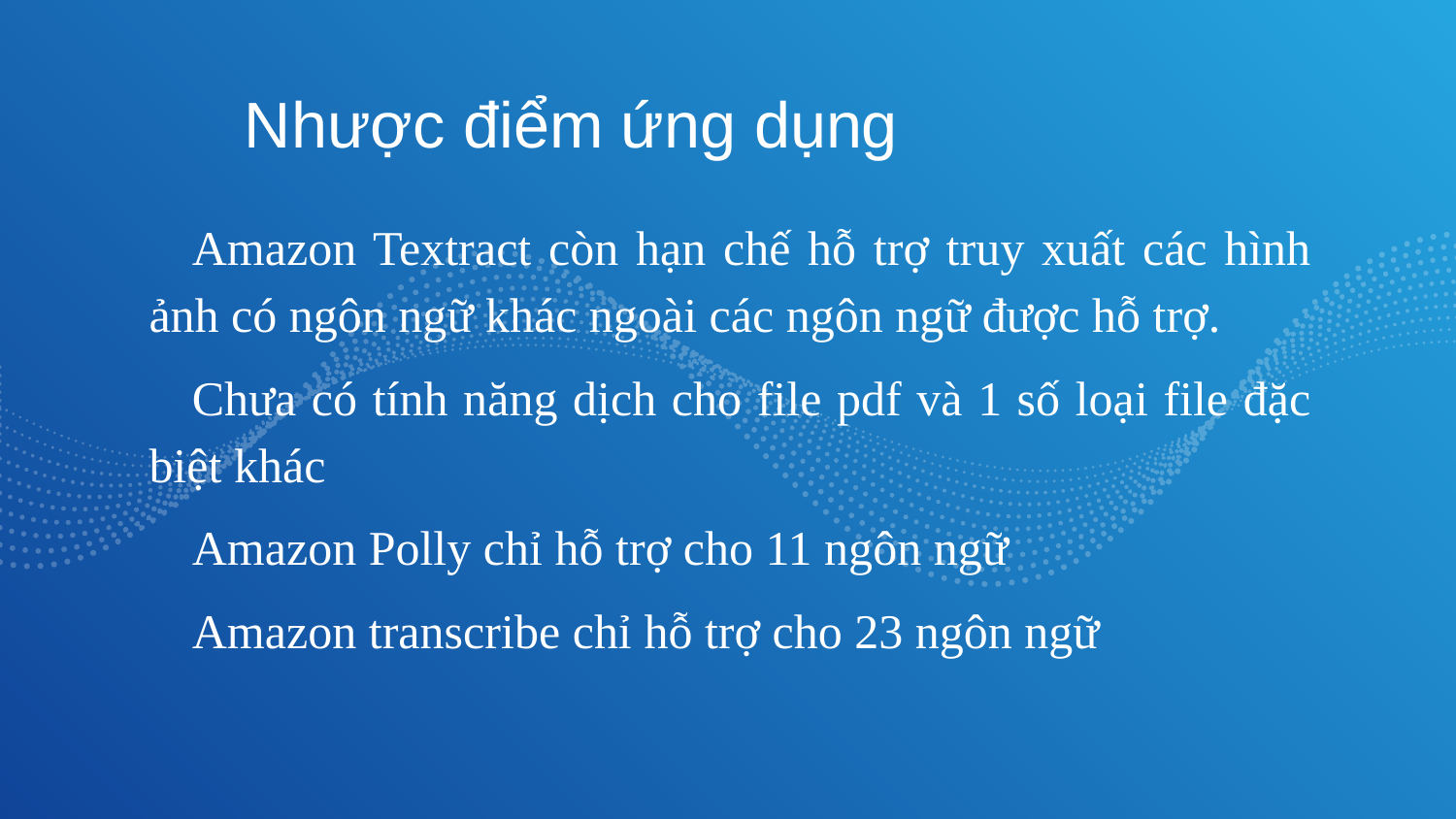

Nhược điểm ứng dụng
Amazon Textract còn hạn chế hỗ trợ truy xuất các hình ảnh có ngôn ngữ khác ngoài các ngôn ngữ được hỗ trợ.
Chưa có tính năng dịch cho file pdf và 1 số loại file đặc biệt khác
Amazon Polly chỉ hỗ trợ cho 11 ngôn ngữ
Amazon transcribe chỉ hỗ trợ cho 23 ngôn ngữ

19